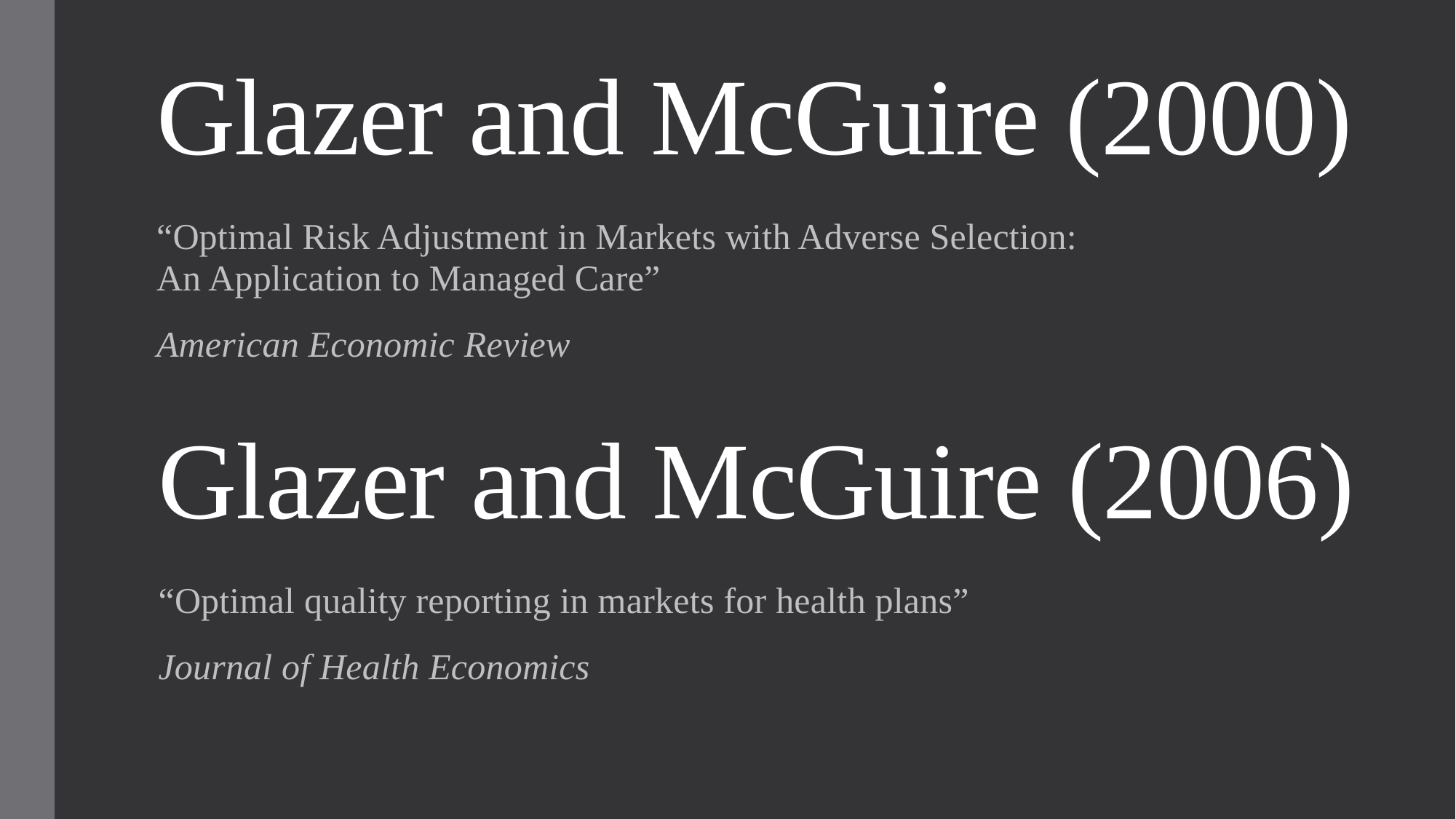

Glazer and McGuire (2000)
“Optimal Risk Adjustment in Markets with Adverse Selection: An Application to Managed Care”
American Economic Review
# Glazer and McGuire (2006)
“Optimal quality reporting in markets for health plans”
Journal of Health Economics